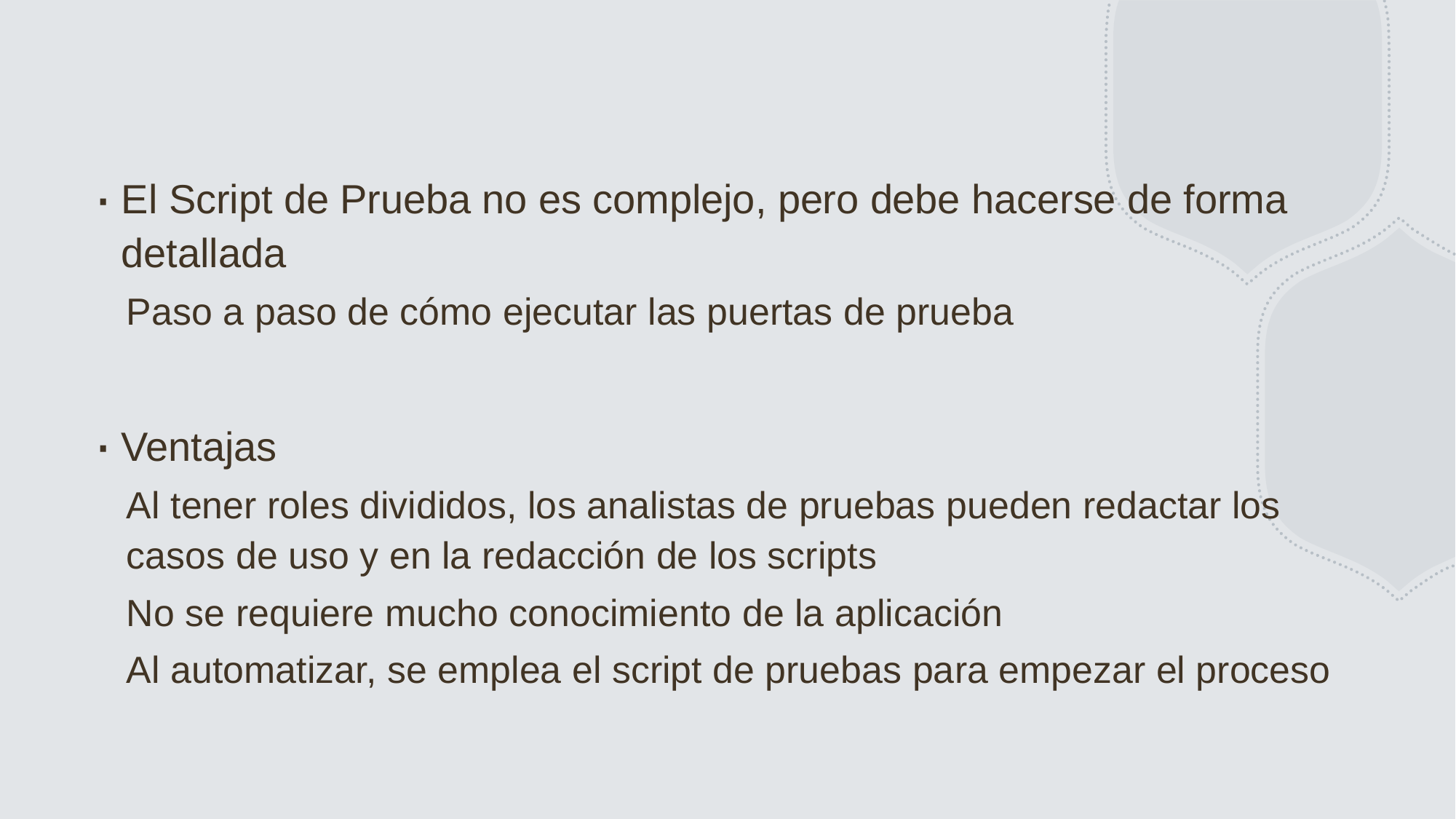

#
El Script de Prueba no es complejo, pero debe hacerse de forma detallada
	Paso a paso de cómo ejecutar las puertas de prueba

Ventajas
	Al tener roles divididos, los analistas de pruebas pueden redactar los 	casos de uso y en la redacción de los scripts
	No se requiere mucho conocimiento de la aplicación
	Al automatizar, se emplea el script de pruebas para empezar el proceso